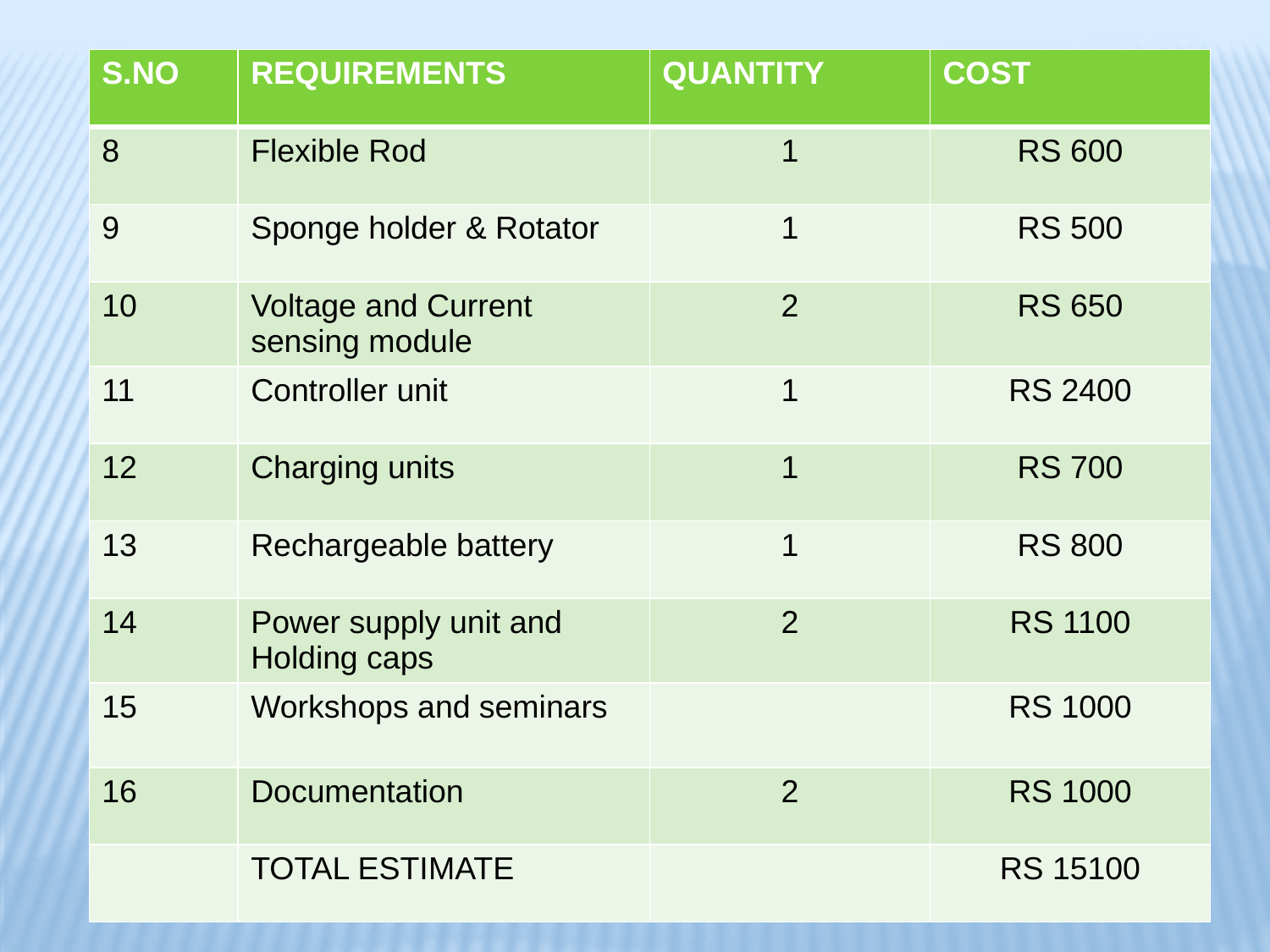

| S.NO | REQUIREMENTS | QUANTITY | COST |
| --- | --- | --- | --- |
| 8 | Flexible Rod | 1 | RS 600 |
| 9 | Sponge holder & Rotator | 1 | RS 500 |
| 10 | Voltage and Current sensing module | 2 | RS 650 |
| 11 | Controller unit | 1 | RS 2400 |
| 12 | Charging units | 1 | RS 700 |
| 13 | Rechargeable battery | 1 | RS 800 |
| 14 | Power supply unit and Holding caps | 2 | RS 1100 |
| 15 | Workshops and seminars |  | RS 1000 |
| 16 | Documentation | 2 | RS 1000 |
|  | TOTAL ESTIMATE |  | RS 15100 |